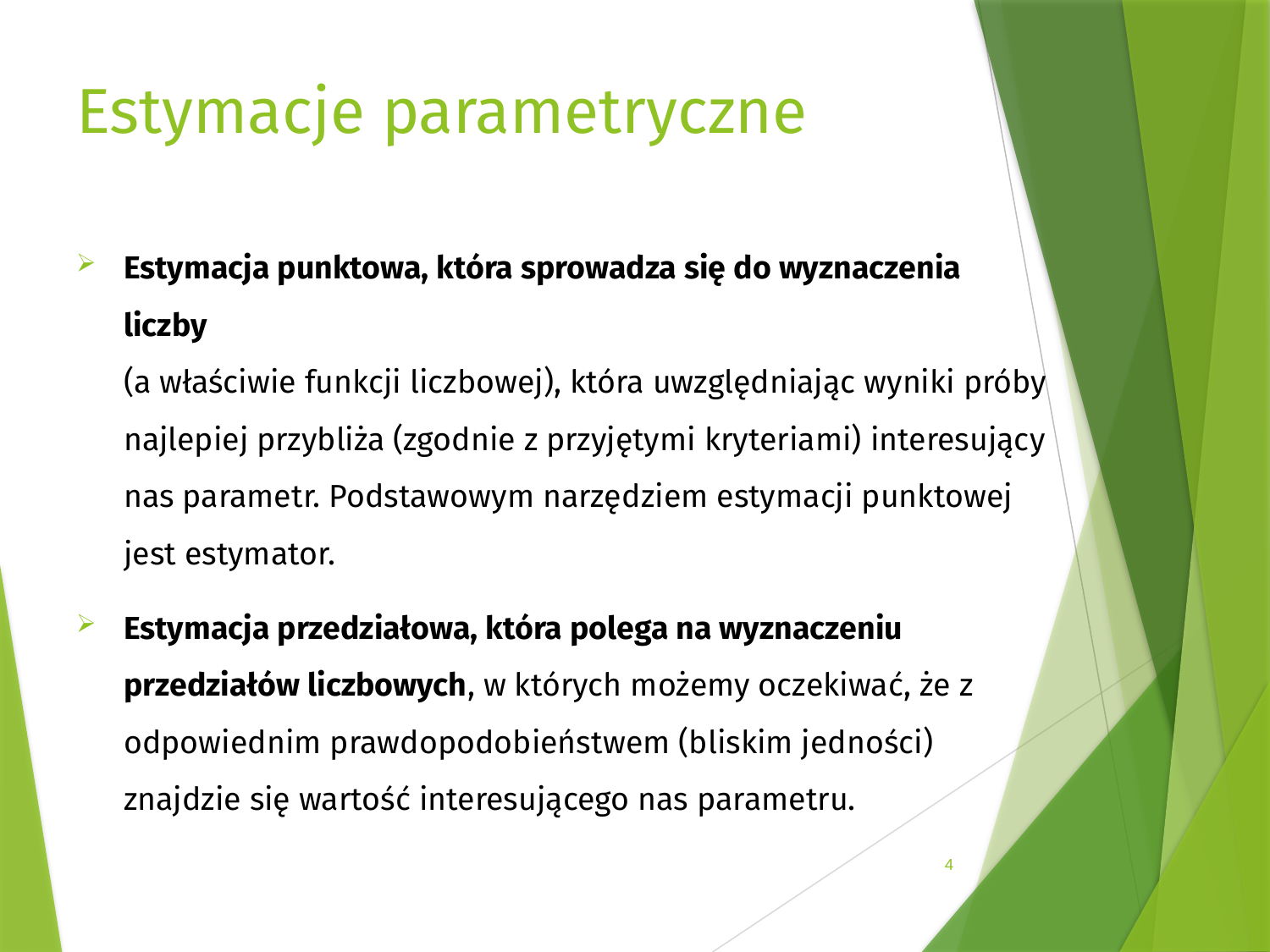

# Estymacje parametryczne

Estymacja punktowa, która sprowadza się do wyznaczenia liczby
(a właściwie funkcji liczbowej), która uwzględniając wyniki próby najlepiej przybliża (zgodnie z przyjętymi kryteriami) interesujący nas parametr. Podstawowym narzędziem estymacji punktowej jest estymator.
Estymacja przedziałowa, która polega na wyznaczeniu przedziałów liczbowych, w których możemy oczekiwać, że z odpowiednim prawdopodobieństwem (bliskim jedności) znajdzie się wartość interesującego nas parametru.

4